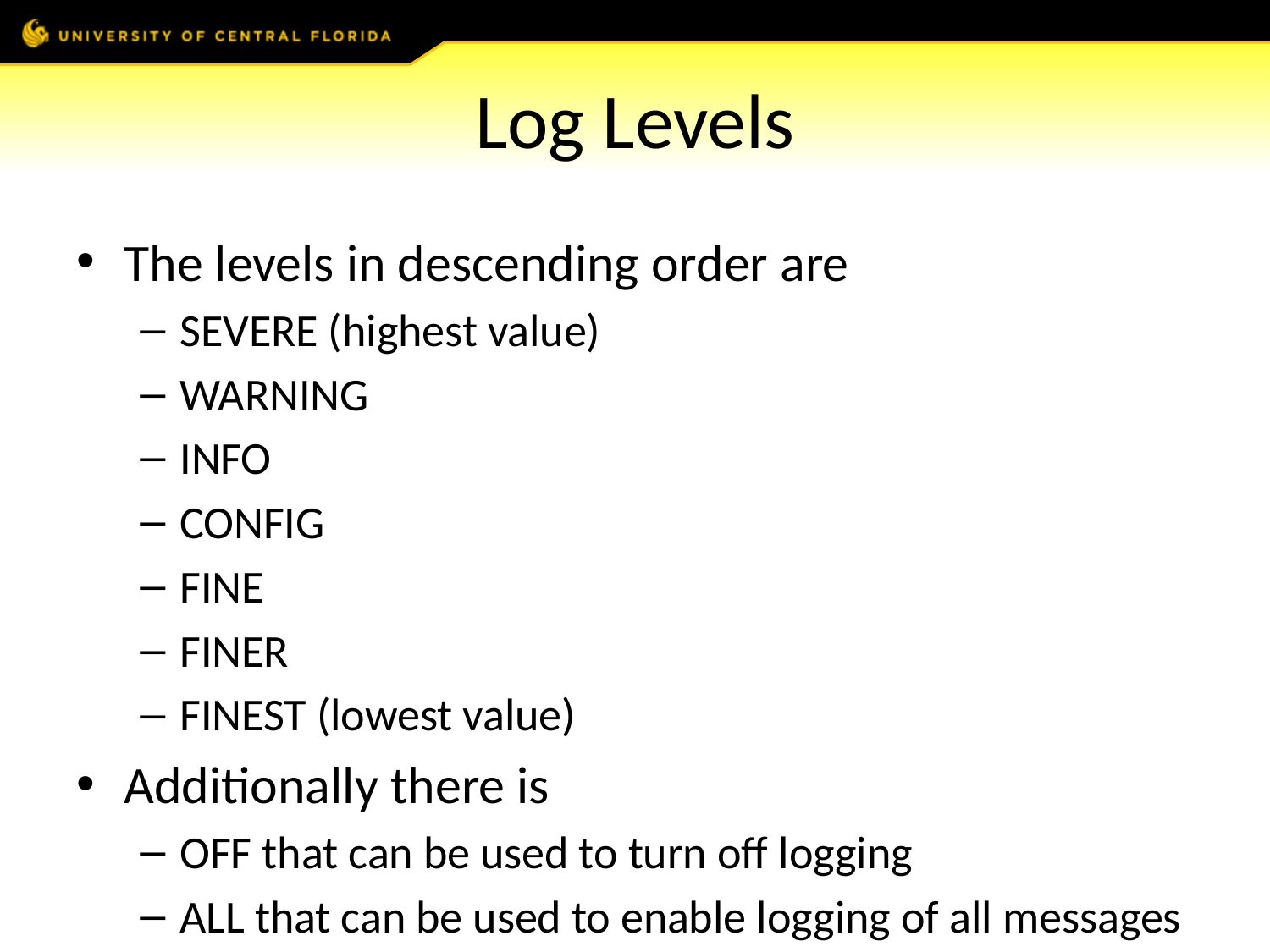

# Log Levels
The levels in descending order are
SEVERE (highest value)
WARNING
INFO
CONFIG
FINE
FINER
FINEST (lowest value)
Additionally there is
OFF that can be used to turn off logging
ALL that can be used to enable logging of all messages